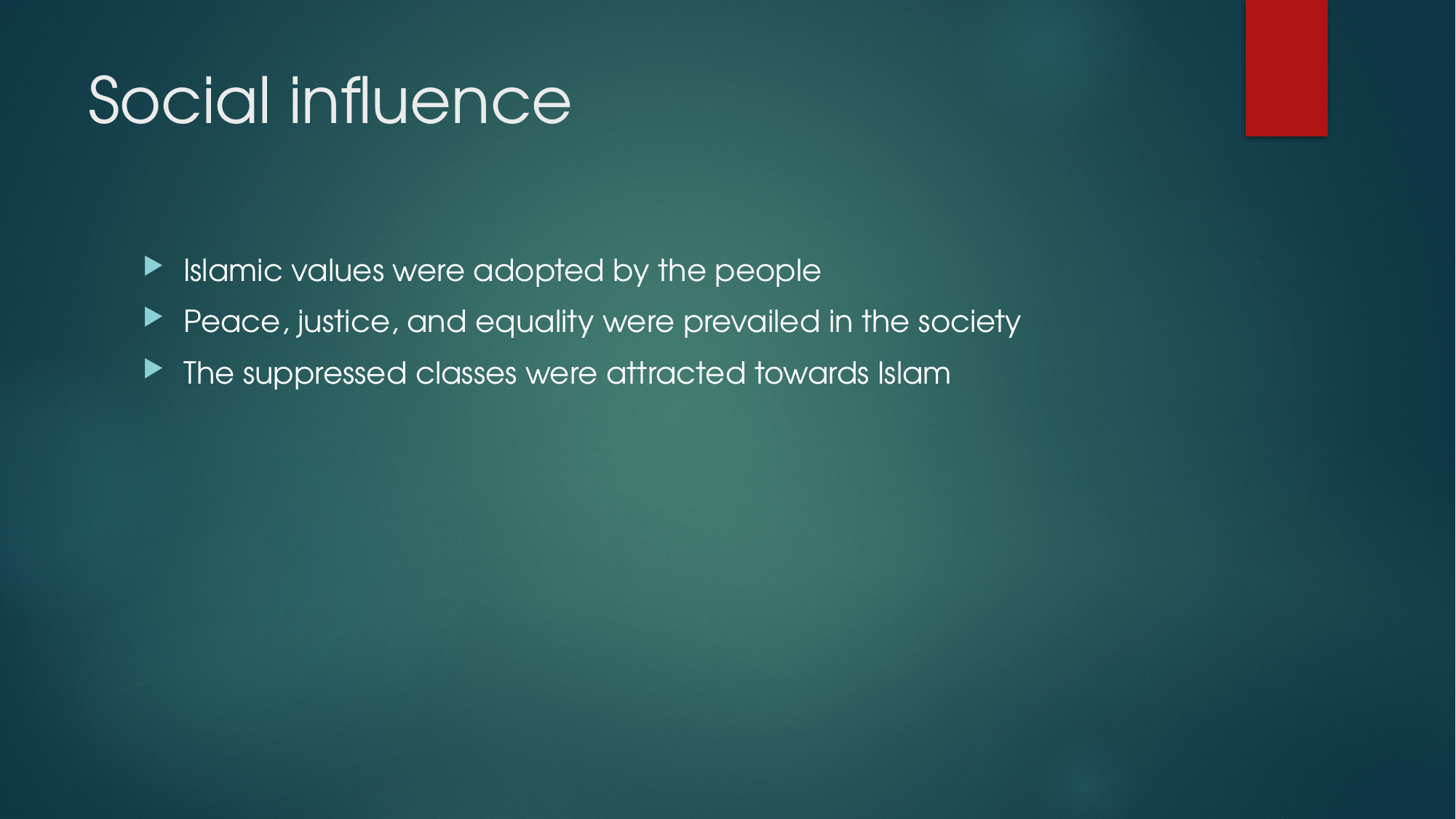

# Social influence
Islamic values were adopted by the people
Peace, justice, and equality were prevailed in the society
The suppressed classes were attracted towards Islam